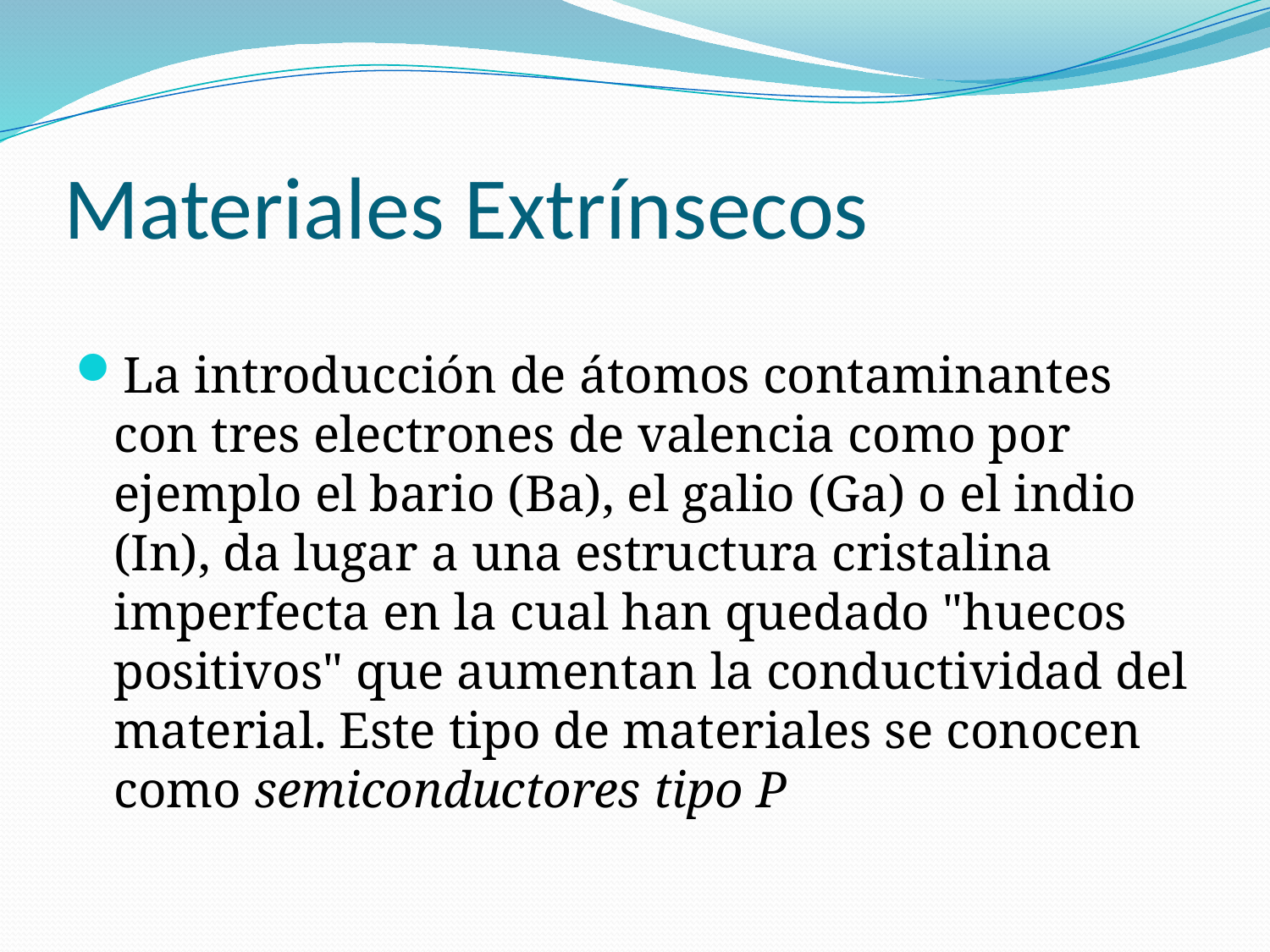

# Materiales Extrínsecos

La introducción de átomos contaminantes con tres electrones de valencia como por ejemplo el bario (Ba), el galio (Ga) o el indio (In), da lugar a una estructura cristalina imperfecta en la cual han quedado "huecos positivos" que aumentan la conductividad del material. Este tipo de materiales se conocen como semiconductores tipo P